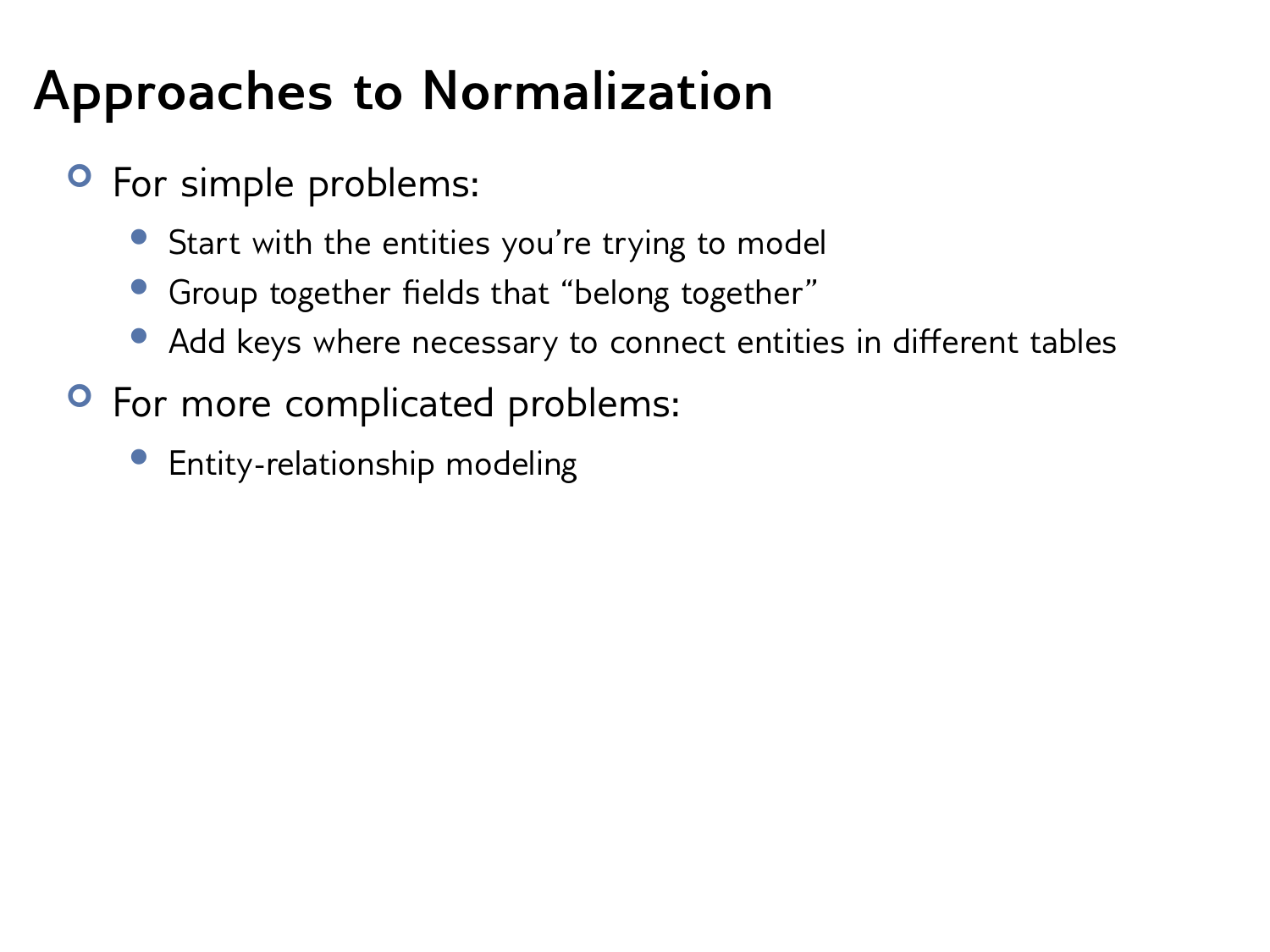

# Approaches to Normalization
For simple problems:
Start with the entities you’re trying to model
Group together fields that “belong together”
Add keys where necessary to connect entities in different tables
For more complicated problems:
Entity-relationship modeling